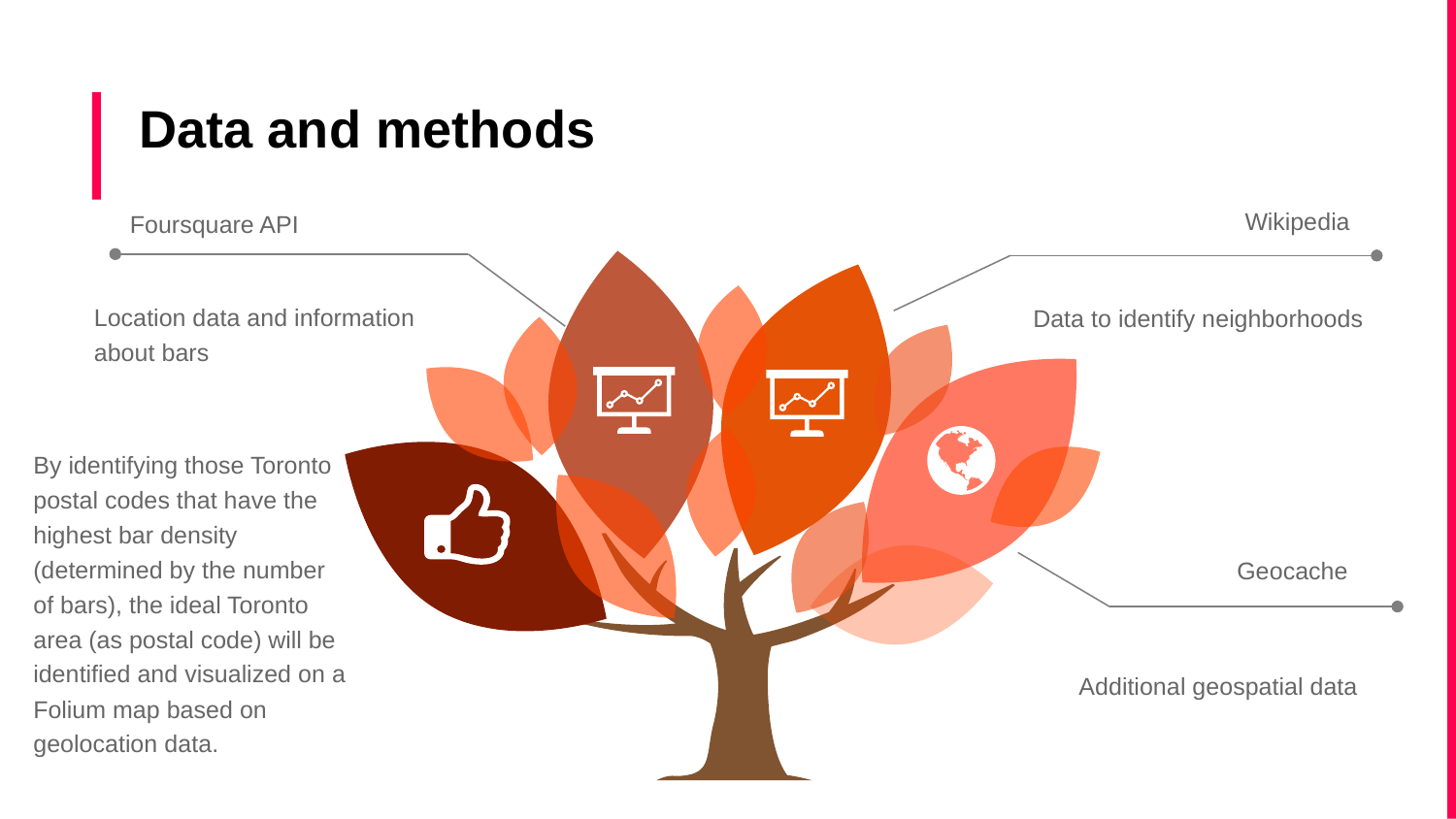

# Data and methods
Wikipedia
Data to identify neighborhoods
Foursquare API
Location data and information about bars

By identifying those Toronto postal codes that have the highest bar density (determined by the number of bars), the ideal Toronto area (as postal code) will be identified and visualized on a Folium map based on geolocation data.

Geocache
Additional geospatial data